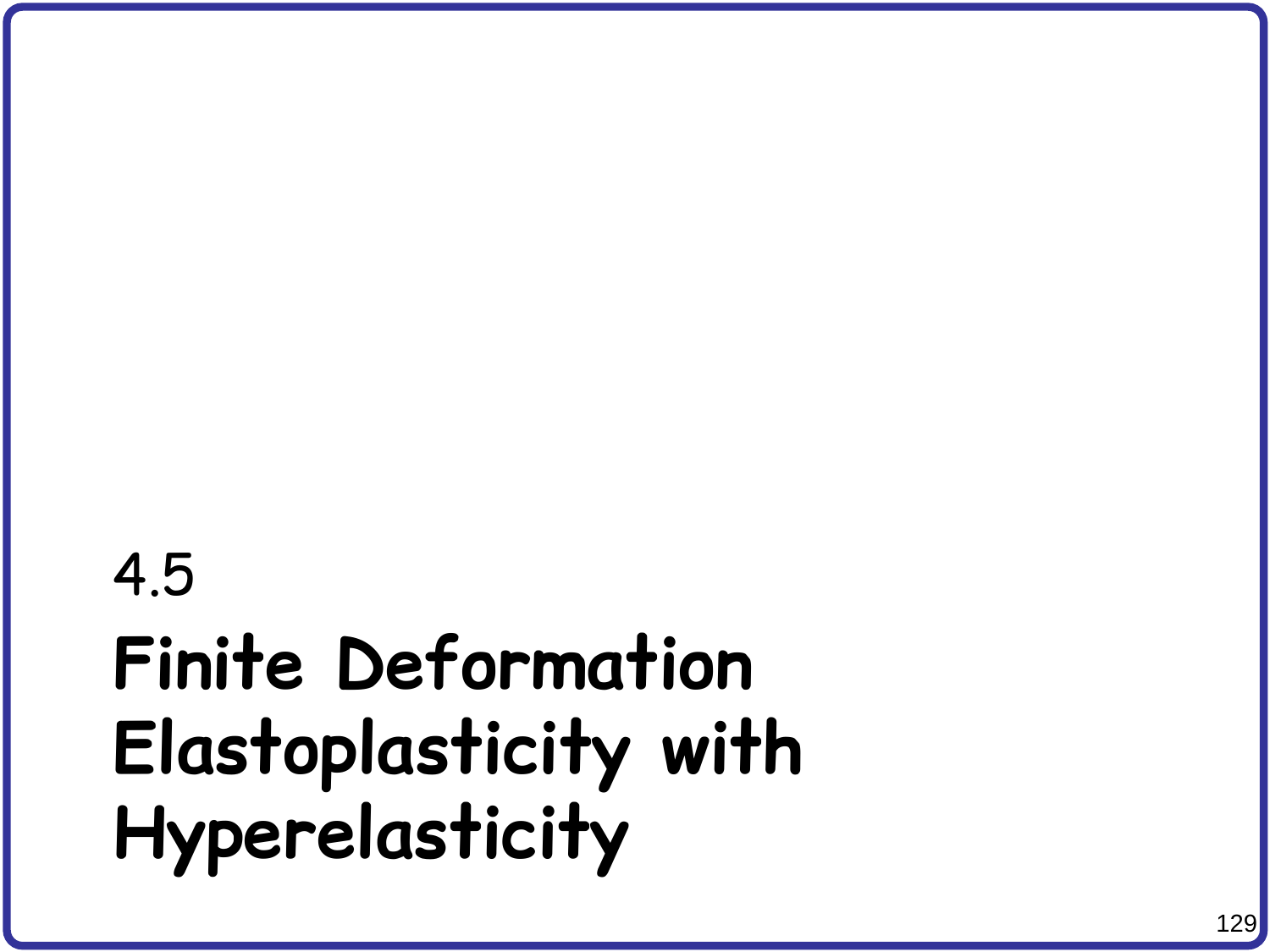

4.5
# Finite Deformation Elastoplasticity with Hyperelasticity